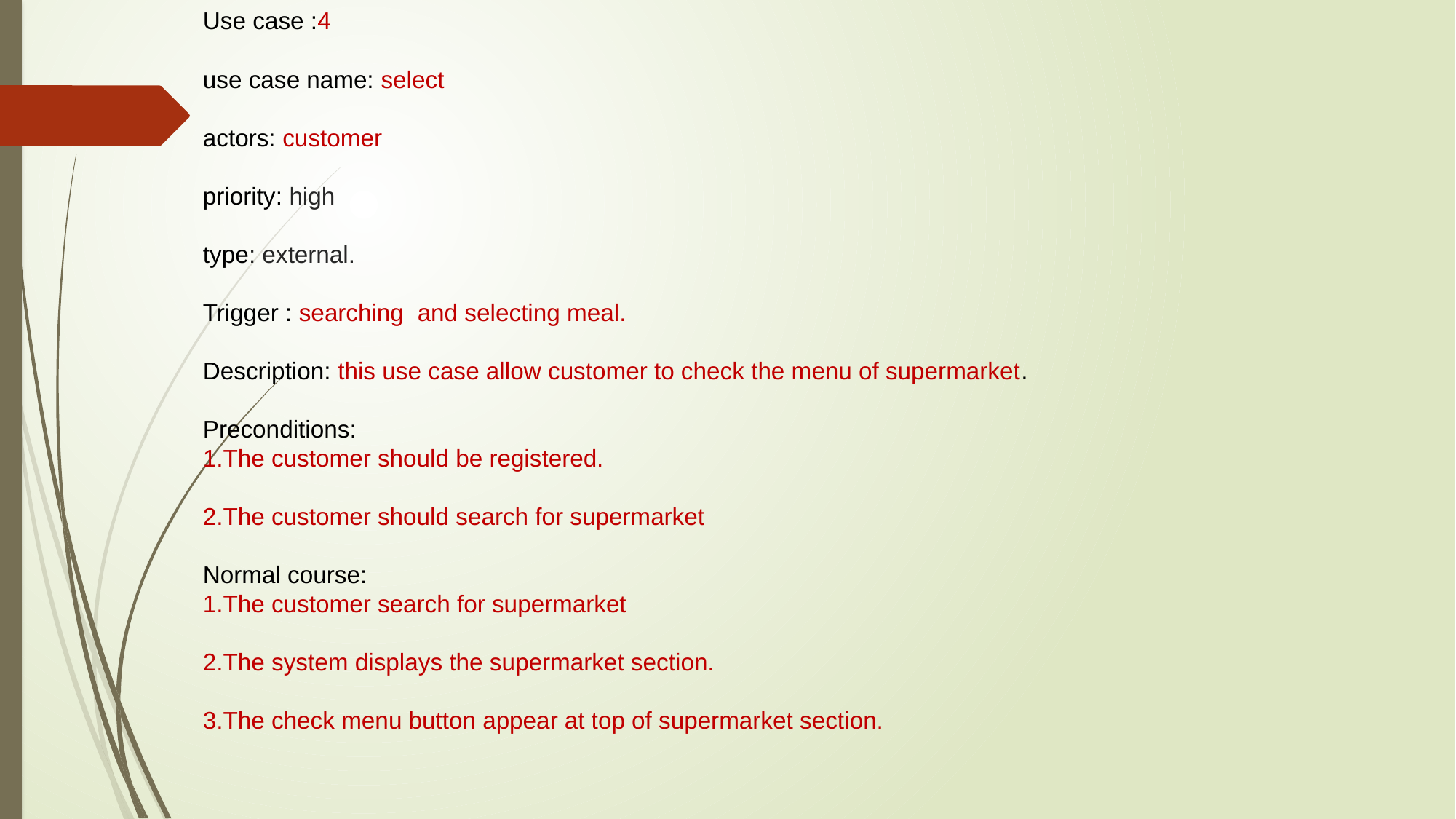

# Use case :4 use case name: select actors: customer priority: high type: external. Trigger : searching  and selecting meal. Description: this use case allow customer to check the menu of supermarket. Preconditions: 1.The customer should be registered. 2.The customer should search for supermarket Normal course: 1.The customer search for supermarket 2.The system displays the supermarket section. 3.The check menu button appear at top of supermarket section.